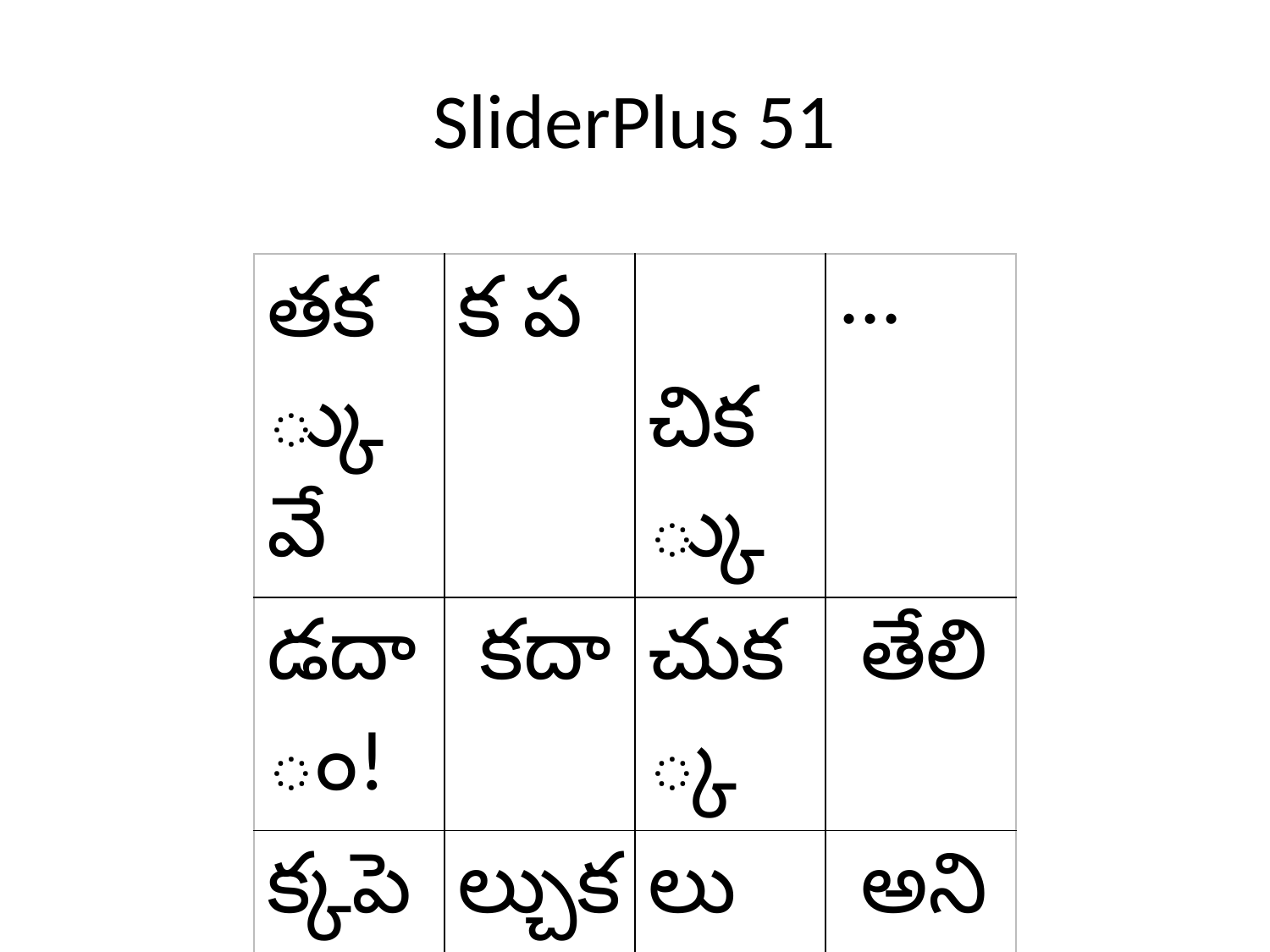

# SliderPlus 51
| తక్కువే | క ప | చిక్కు | ... |
| --- | --- | --- | --- |
| డదాం! | కదా | చుక్క | తేలి |
| క్కపెడు | ల్చుకుందాం | లు పో | అని |
| లు లె | .మన | తూ.. |  |